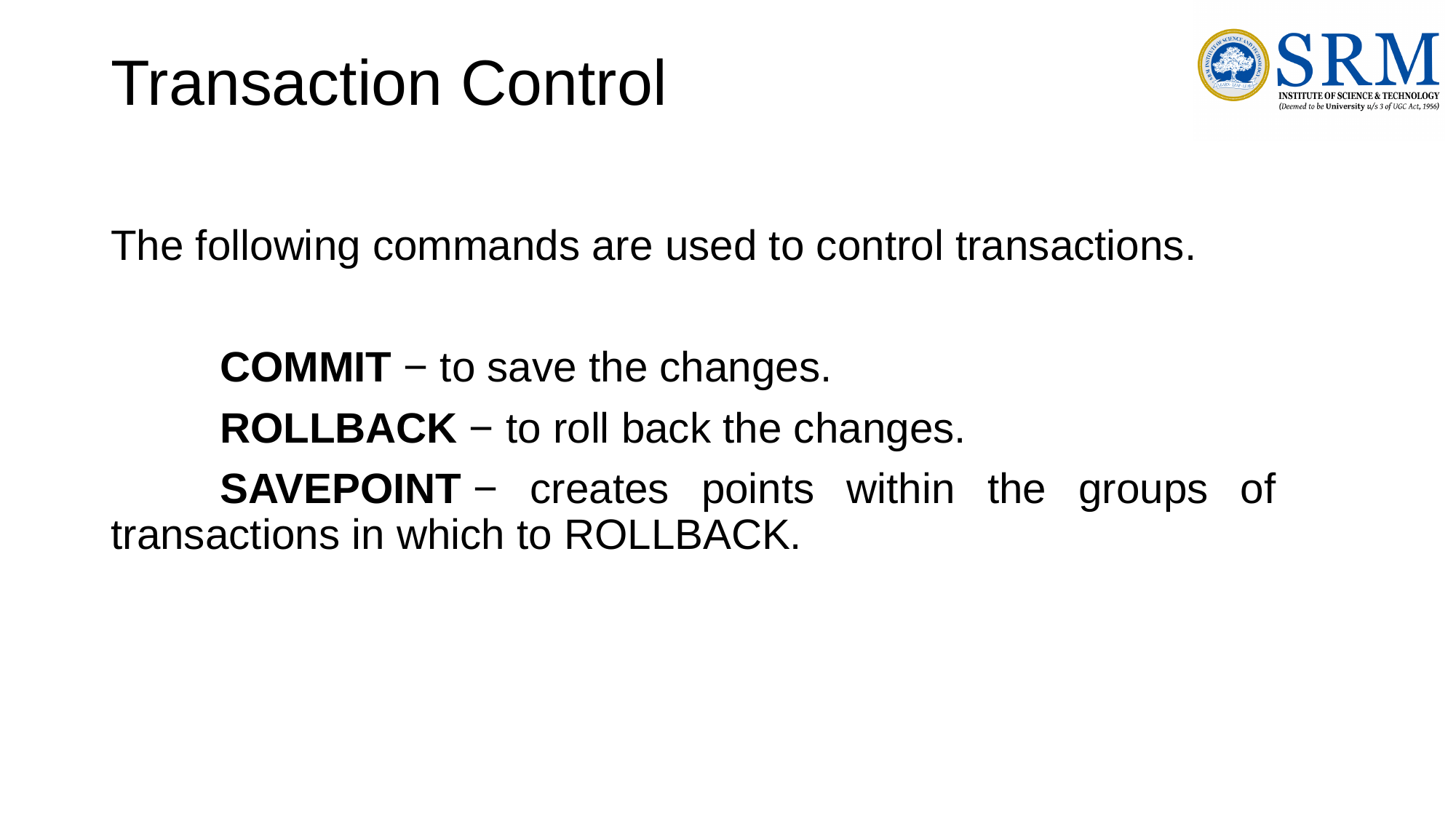

# Transaction Control
The following commands are used to control transactions.

	COMMIT − to save the changes.
	ROLLBACK − to roll back the changes.
	SAVEPOINT − creates points within the groups of 	transactions in which to ROLLBACK.